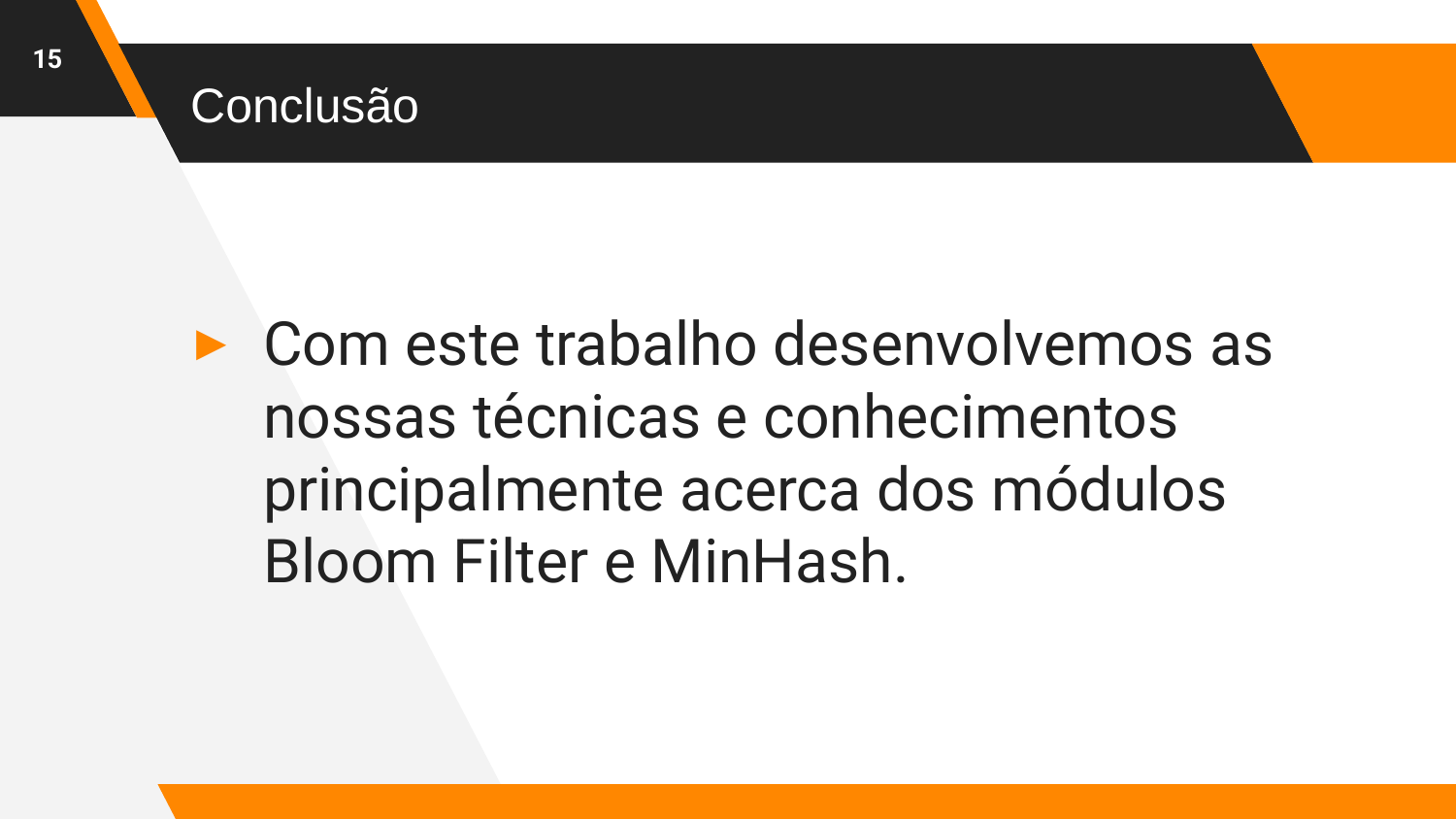

15
# Conclusão
Com este trabalho desenvolvemos as nossas técnicas e conhecimentos principalmente acerca dos módulos Bloom Filter e MinHash.